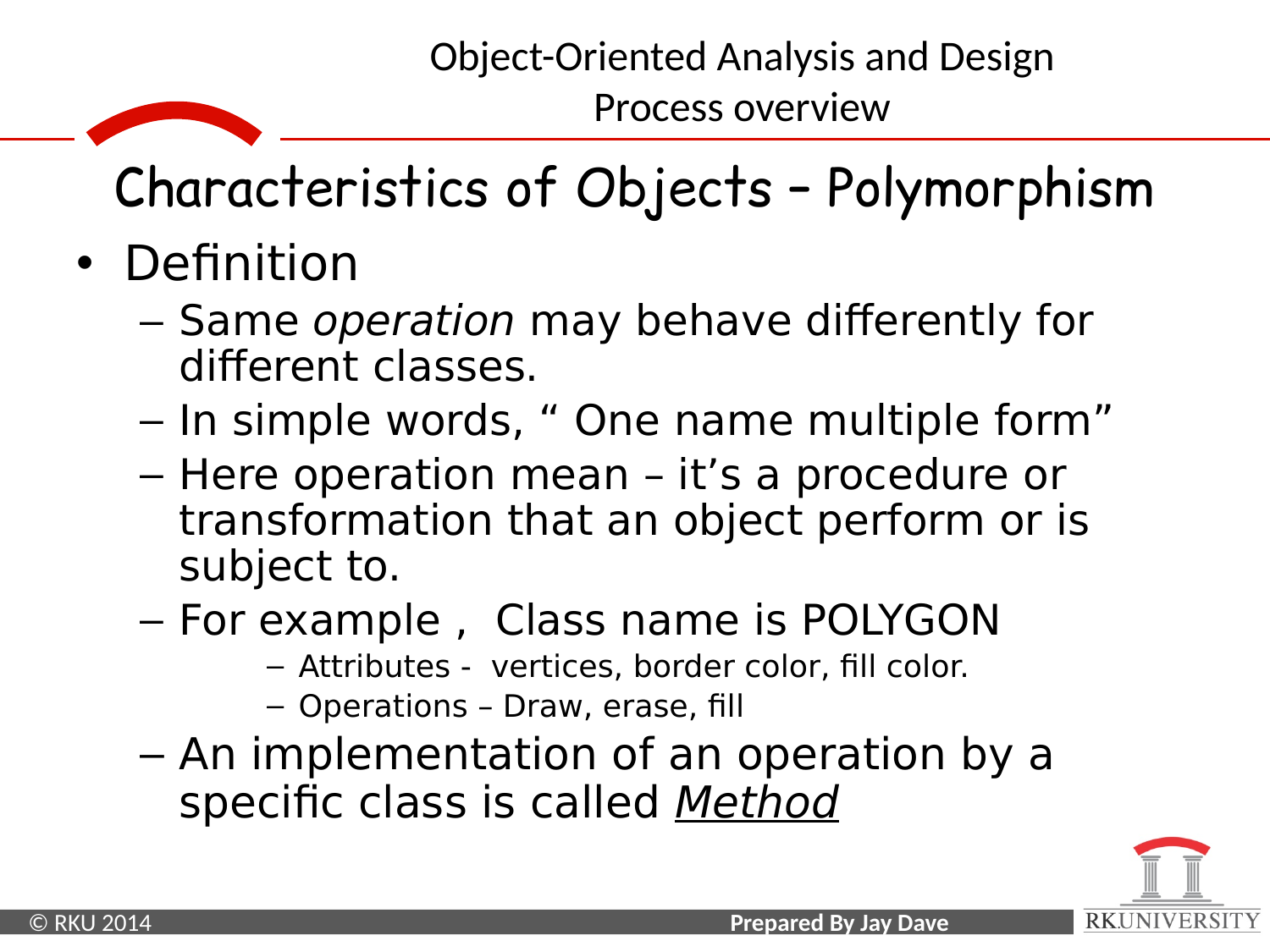

Characteristics of Objects – Polymorphism
Definition
Same operation may behave differently for different classes.
In simple words, “ One name multiple form”
Here operation mean – it’s a procedure or transformation that an object perform or is subject to.
For example ,  Class name is POLYGON
Attributes -  vertices, border color, fill color.
Operations – Draw, erase, fill
An implementation of an operation by a specific class is called Method